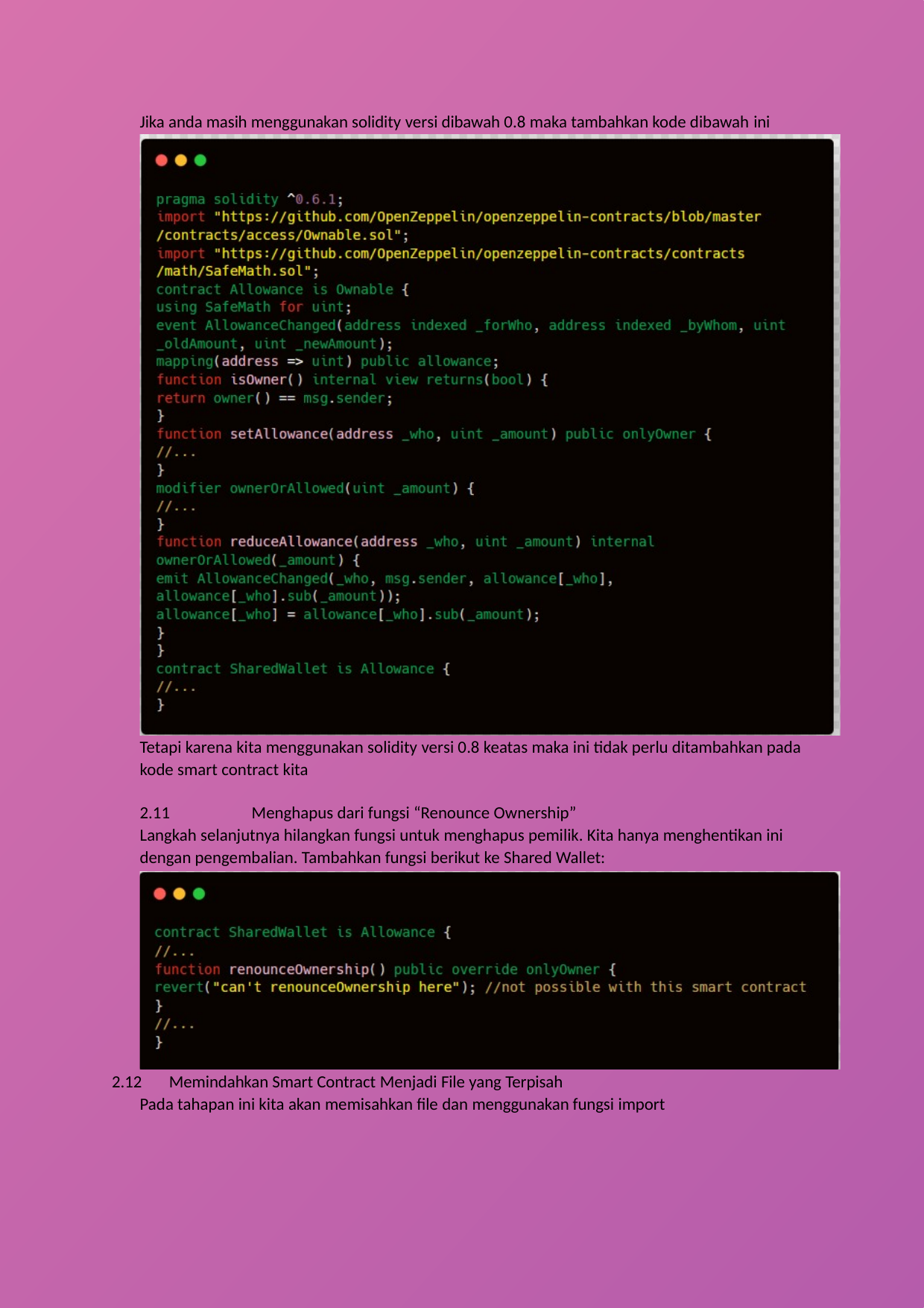

Jika anda masih menggunakan solidity versi dibawah 0.8 maka tambahkan kode dibawah ini

Tetapi karena kita menggunakan solidity versi 0.8 keatas maka ini tidak perlu ditambahkan pada  kode smart contract kita

2.11	Menghapus dari fungsi “Renounce Ownership”
Langkah selanjutnya hilangkan fungsi untuk menghapus pemilik. Kita hanya menghentikan ini  dengan pengembalian. Tambahkan fungsi berikut ke Shared Wallet:

2.12	Memindahkan Smart Contract Menjadi File yang Terpisah
Pada tahapan ini kita akan memisahkan file dan menggunakan fungsi import